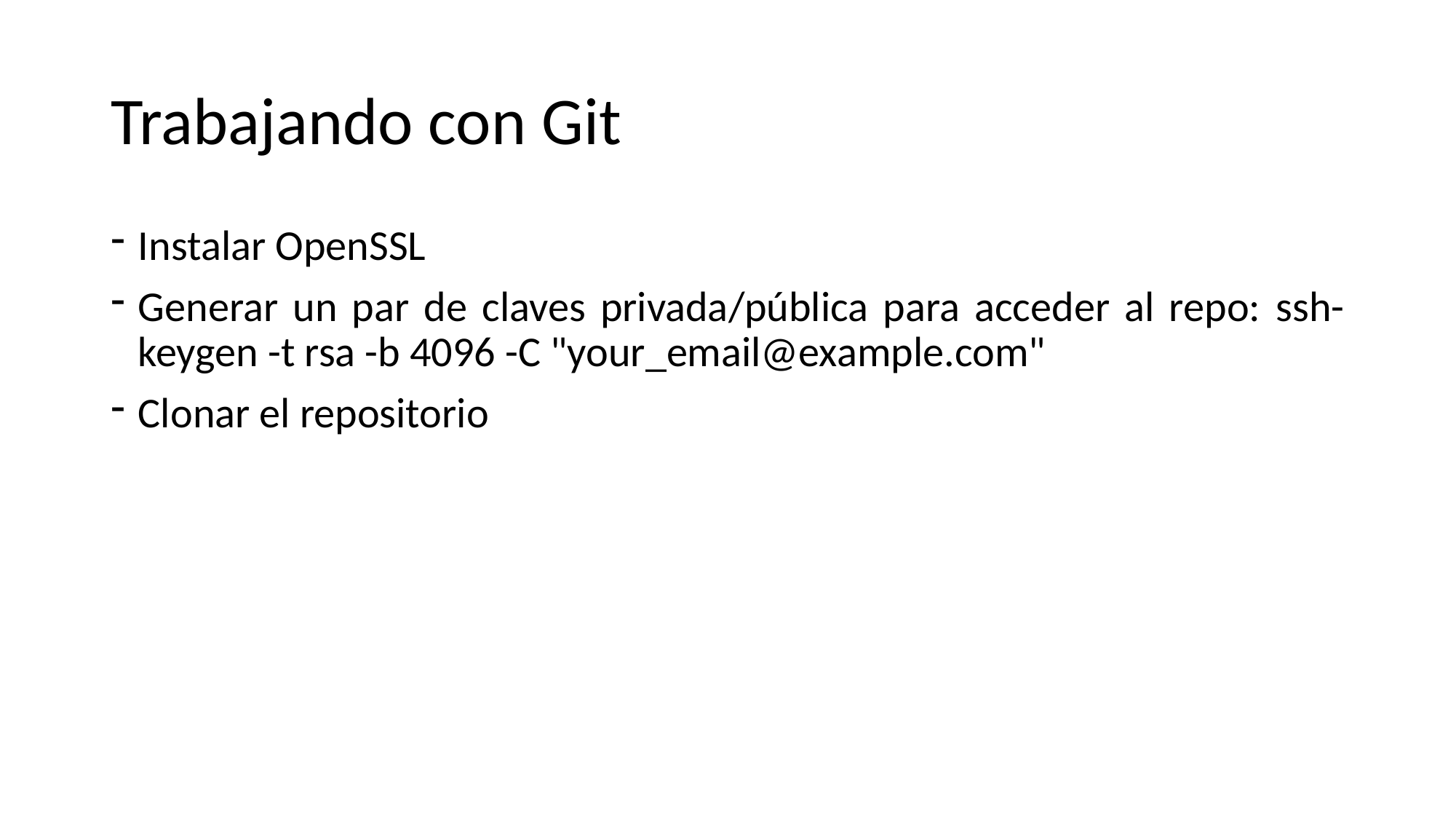

# Trabajando con Git
Instalar OpenSSL
Generar un par de claves privada/pública para acceder al repo: ssh-keygen -t rsa -b 4096 -C "your_email@example.com"
Clonar el repositorio